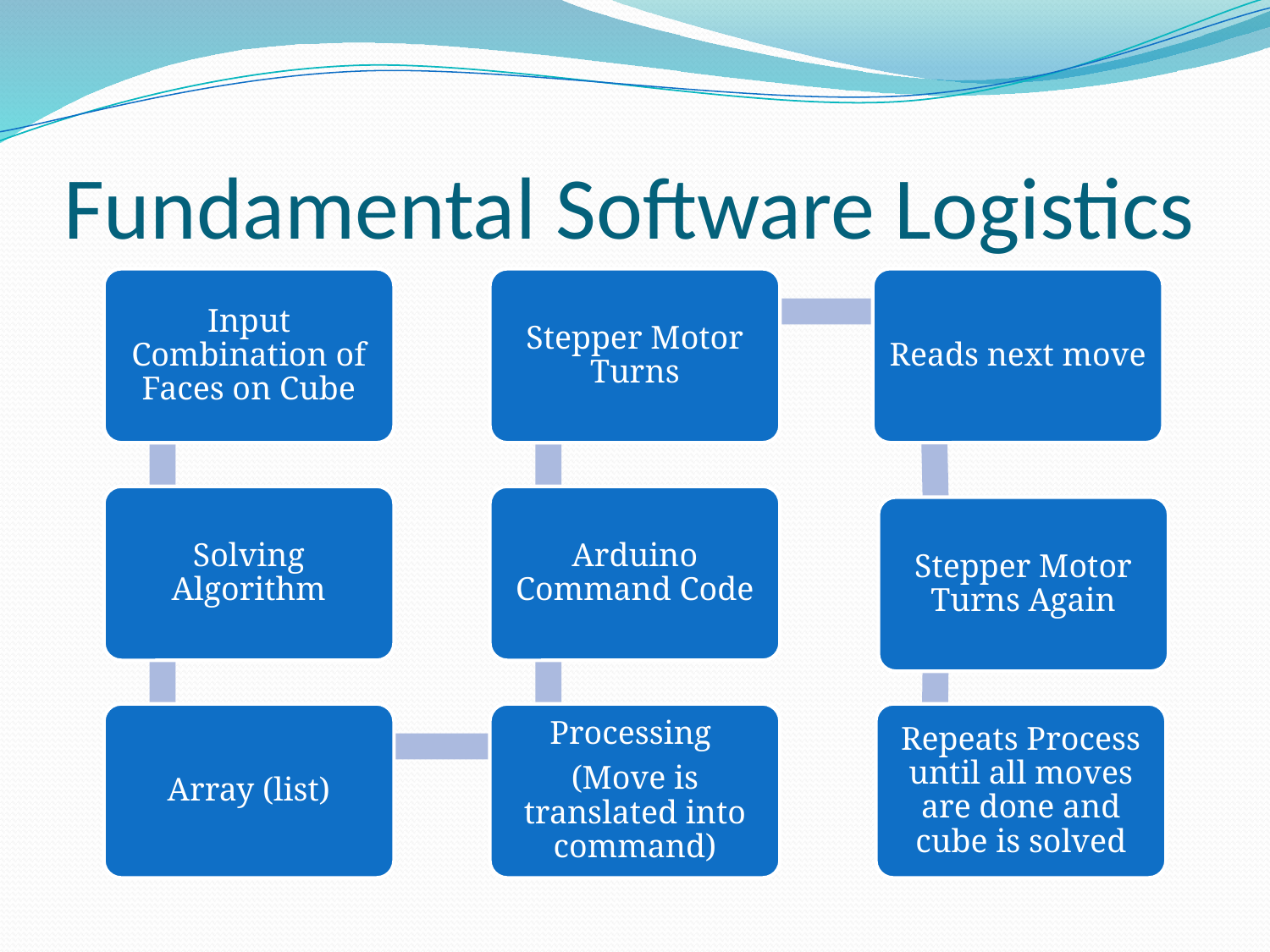

# Fundamental Software Logistics
Input Combination of Faces on Cube
Solving Algorithm
Array (list)
Processing
(Move is translated into command)
Arduino Command Code
Stepper Motor Turns
Reads next move
Stepper Motor Turns Again
Repeats Process until all moves are done and cube is solved